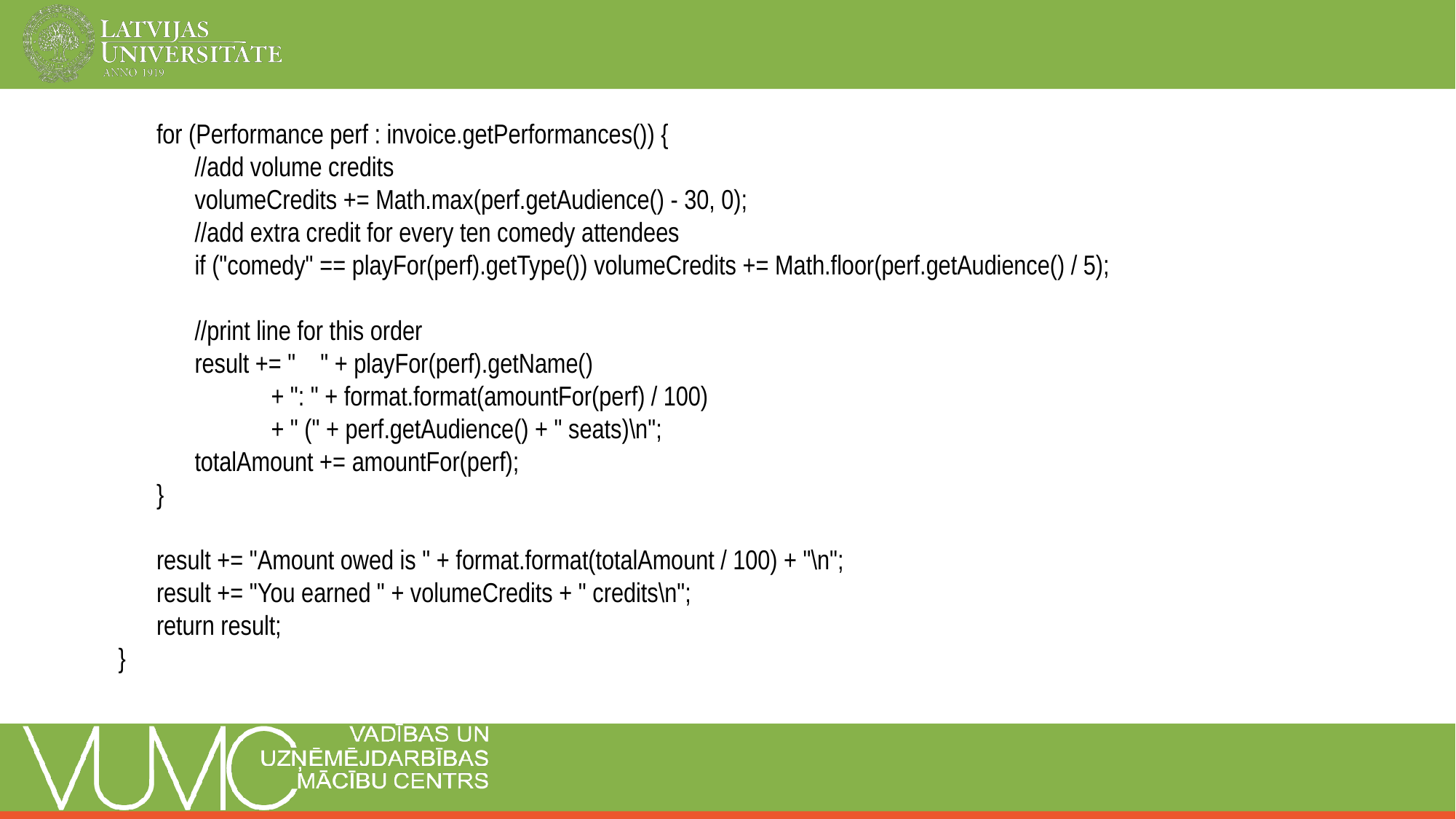

for (Performance perf : invoice.getPerformances()) {
//add volume credits
volumeCredits += Math.max(perf.getAudience() - 30, 0);
//add extra credit for every ten comedy attendees
if ("comedy" == playFor(perf).getType()) volumeCredits += Math.floor(perf.getAudience() / 5);

//print line for this order
result += "    " + playFor(perf).getName()
+ ": " + format.format(amountFor(perf) / 100)
+ " (" + perf.getAudience() + " seats)\n";
totalAmount += amountFor(perf);
}

result += "Amount owed is " + format.format(totalAmount / 100) + "\n";
result += "You earned " + volumeCredits + " credits\n";
return result;
}